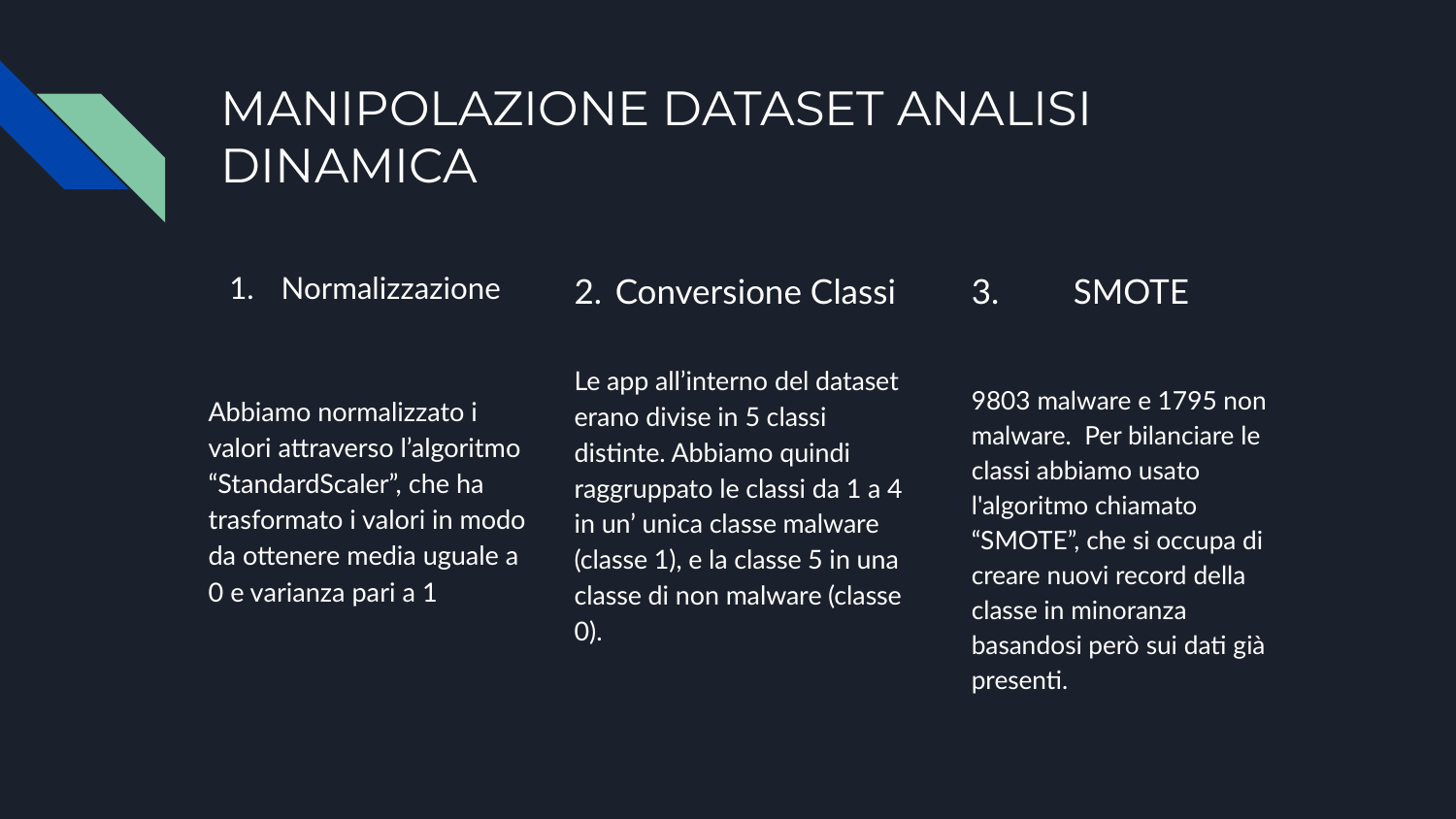

# MANIPOLAZIONE DATASET ANALISI DINAMICA

Normalizzazione

Abbiamo normalizzato i valori attraverso l’algoritmo “StandardScaler”, che ha trasformato i valori in modo da ottenere media uguale a 0 e varianza pari a 1
2.	Conversione Classi

Le app all’interno del dataset erano divise in 5 classi distinte. Abbiamo quindi raggruppato le classi da 1 a 4 in un’ unica classe malware (classe 1), e la classe 5 in una classe di non malware (classe 0).

3.	SMOTE

9803 malware e 1795 non malware.  Per bilanciare le classi abbiamo usato l'algoritmo chiamato “SMOTE”, che si occupa di creare nuovi record della classe in minoranza basandosi però sui dati già presenti.